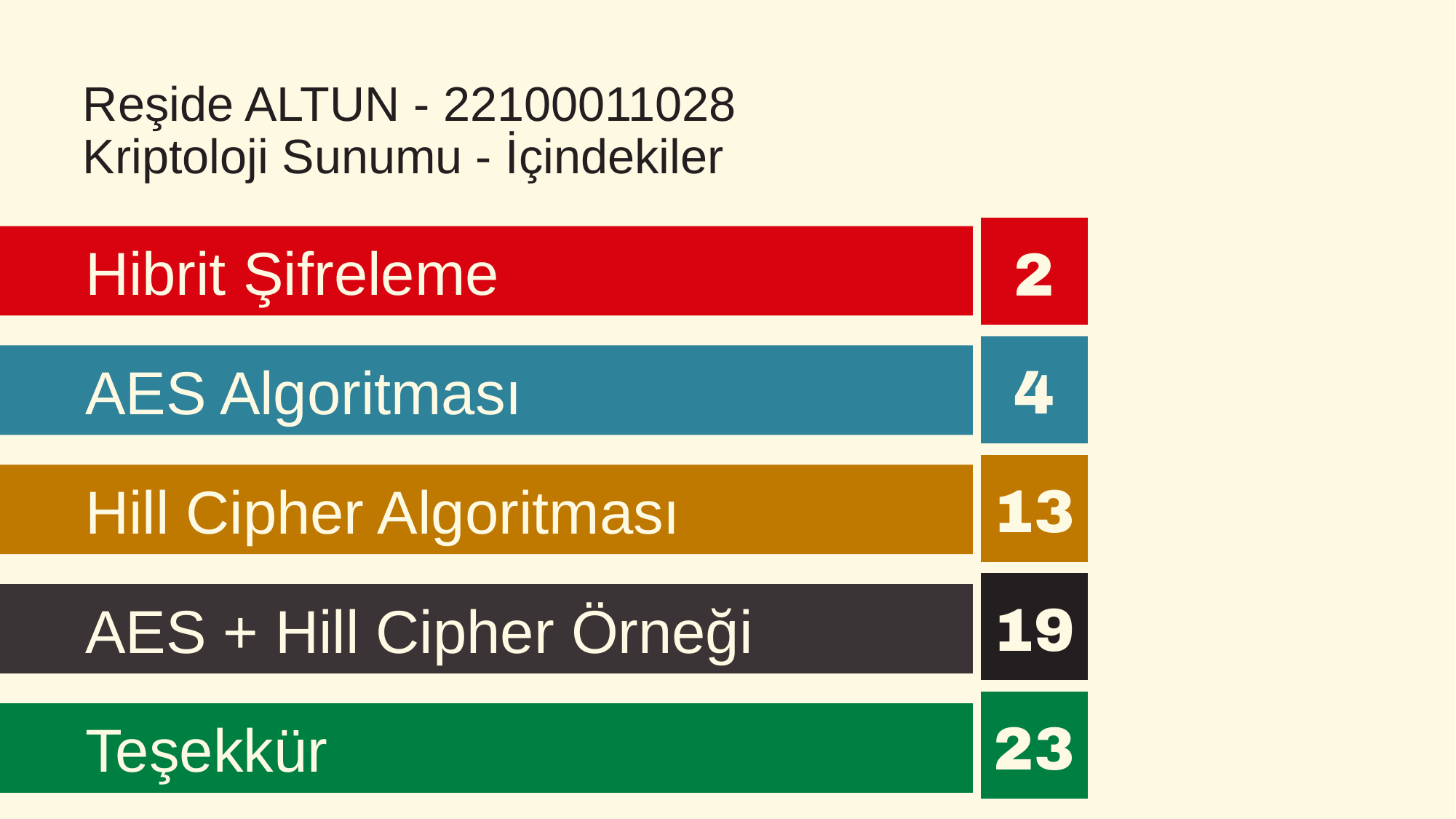

# Reşide ALTUN - 22100011028 Kriptoloji Sunumu - İçindekiler
2
Hibrit Şifreleme
4
AES Algoritması
13
Hill Cipher Algoritması
19
AES + Hill Cipher Örneği
23
Teşekkür